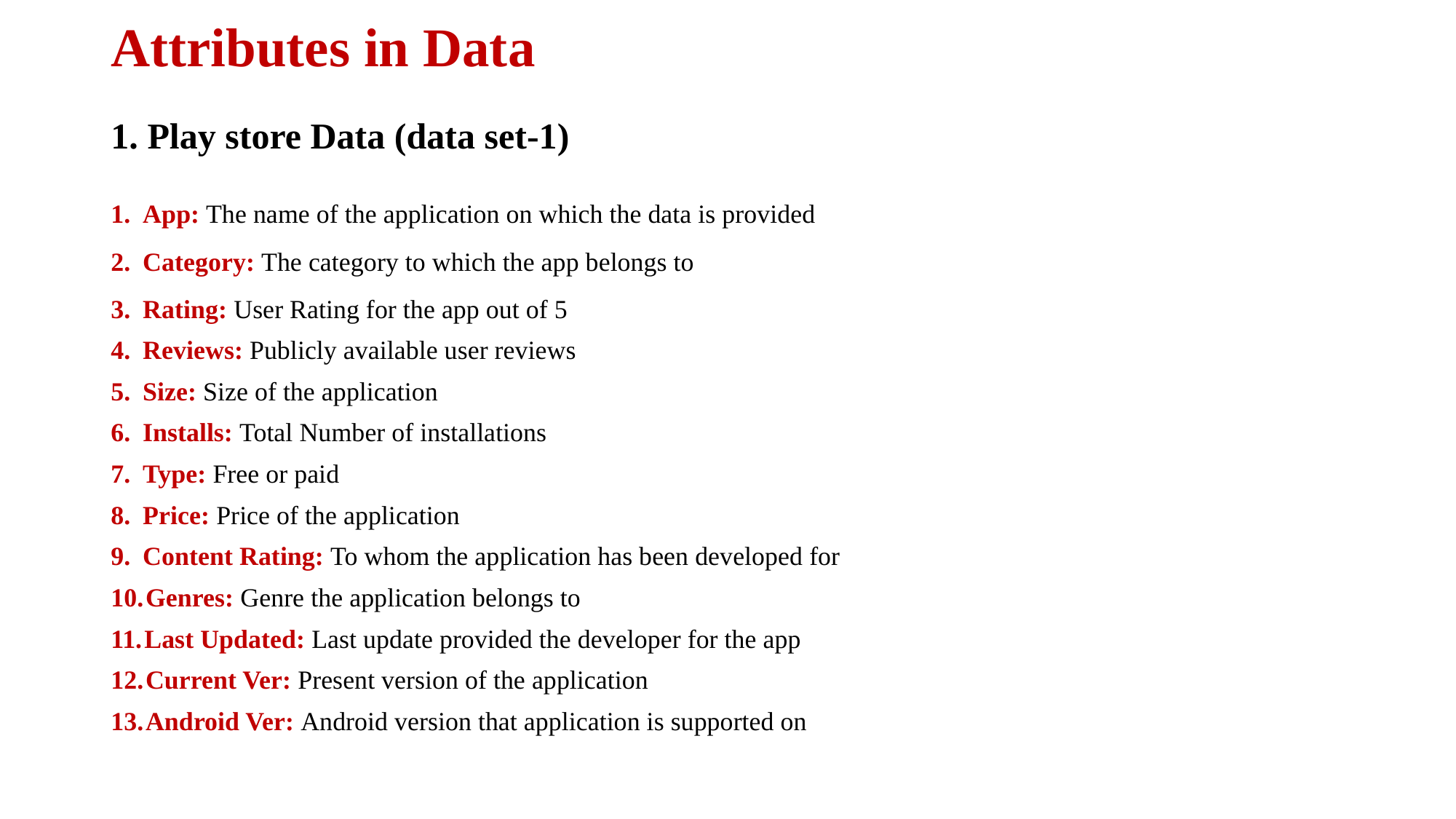

# Attributes in Data
1. Play store Data (data set-1)
 App: The name of the application on which the data is provided
 Category: The category to which the app belongs to
 Rating: User Rating for the app out of 5
 Reviews: Publicly available user reviews
 Size: Size of the application
 Installs: Total Number of installations
 Type: Free or paid
 Price: Price of the application
 Content Rating: To whom the application has been developed for
 Genres: Genre the application belongs to
 Last Updated: Last update provided the developer for the app
 Current Ver: Present version of the application
 Android Ver: Android version that application is supported on